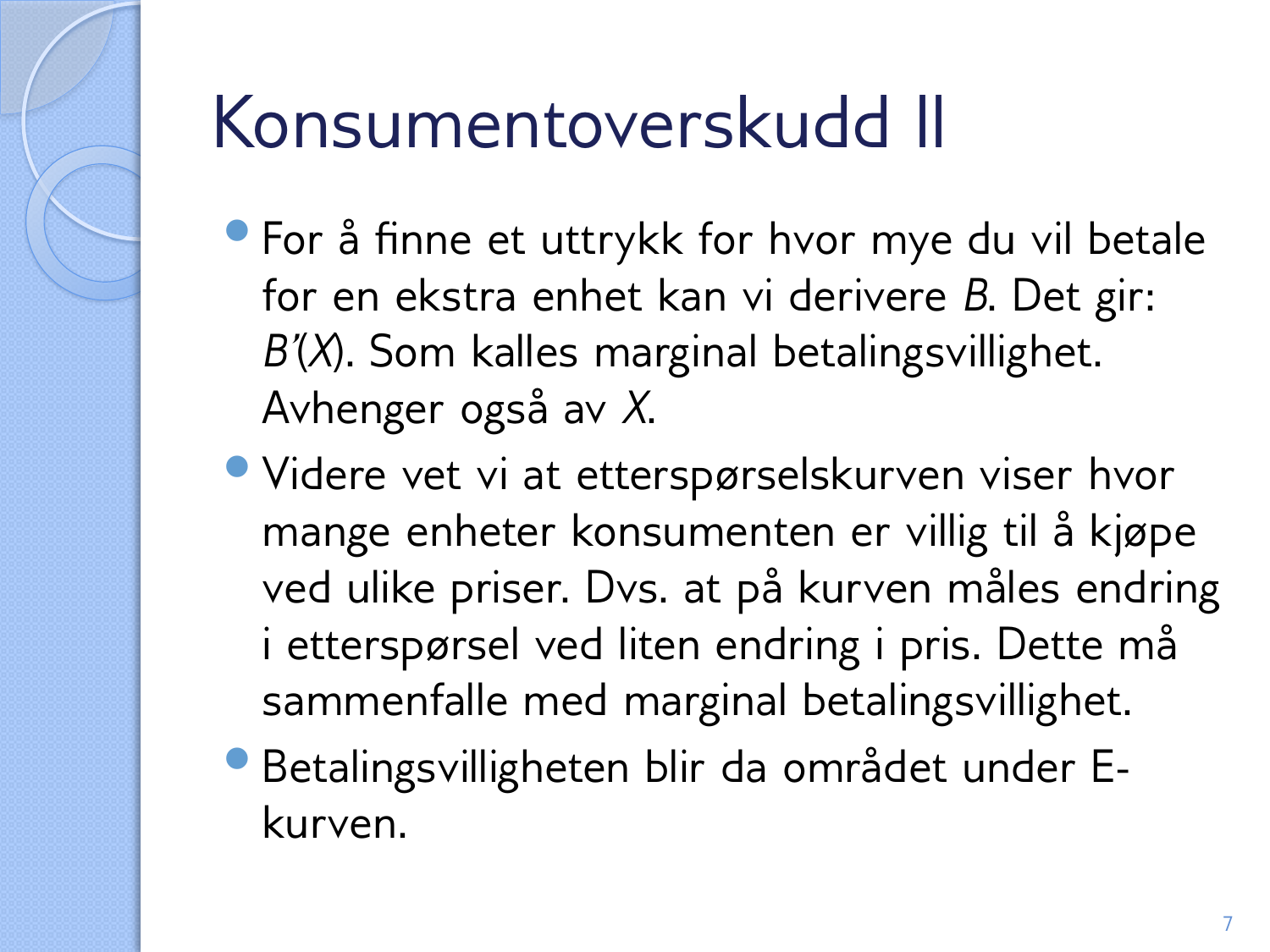

# Konsumentoverskudd II
For å finne et uttrykk for hvor mye du vil betale for en ekstra enhet kan vi derivere B. Det gir: B’(X). Som kalles marginal betalingsvillighet.  Avhenger også av X.
Videre vet vi at etterspørselskurven viser hvor mange enheter konsumenten er villig til å kjøpe ved ulike priser. Dvs. at på kurven måles endring i etterspørsel ved liten endring i pris. Dette må sammenfalle med marginal betalingsvillighet.
Betalingsvilligheten blir da området under E-kurven.

7